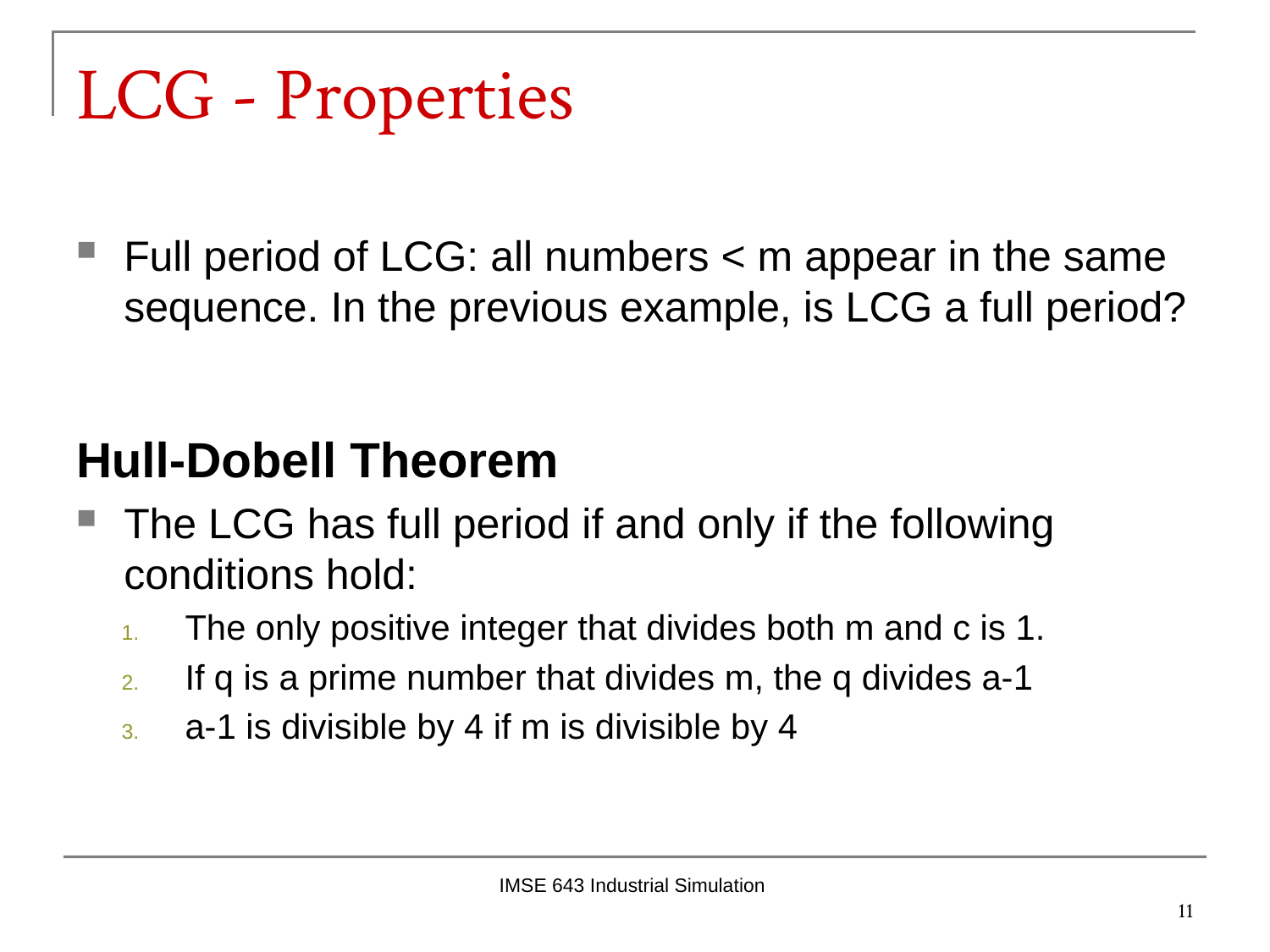

# LCG - Properties
Full period of LCG: all numbers < m appear in the same sequence. In the previous example, is LCG a full period?

Hull-Dobell Theorem
The LCG has full period if and only if the following conditions hold:
The only positive integer that divides both m and c is 1.
If q is a prime number that divides m, the q divides a-1
a-1 is divisible by 4 if m is divisible by 4
IMSE 643 Industrial Simulation
11